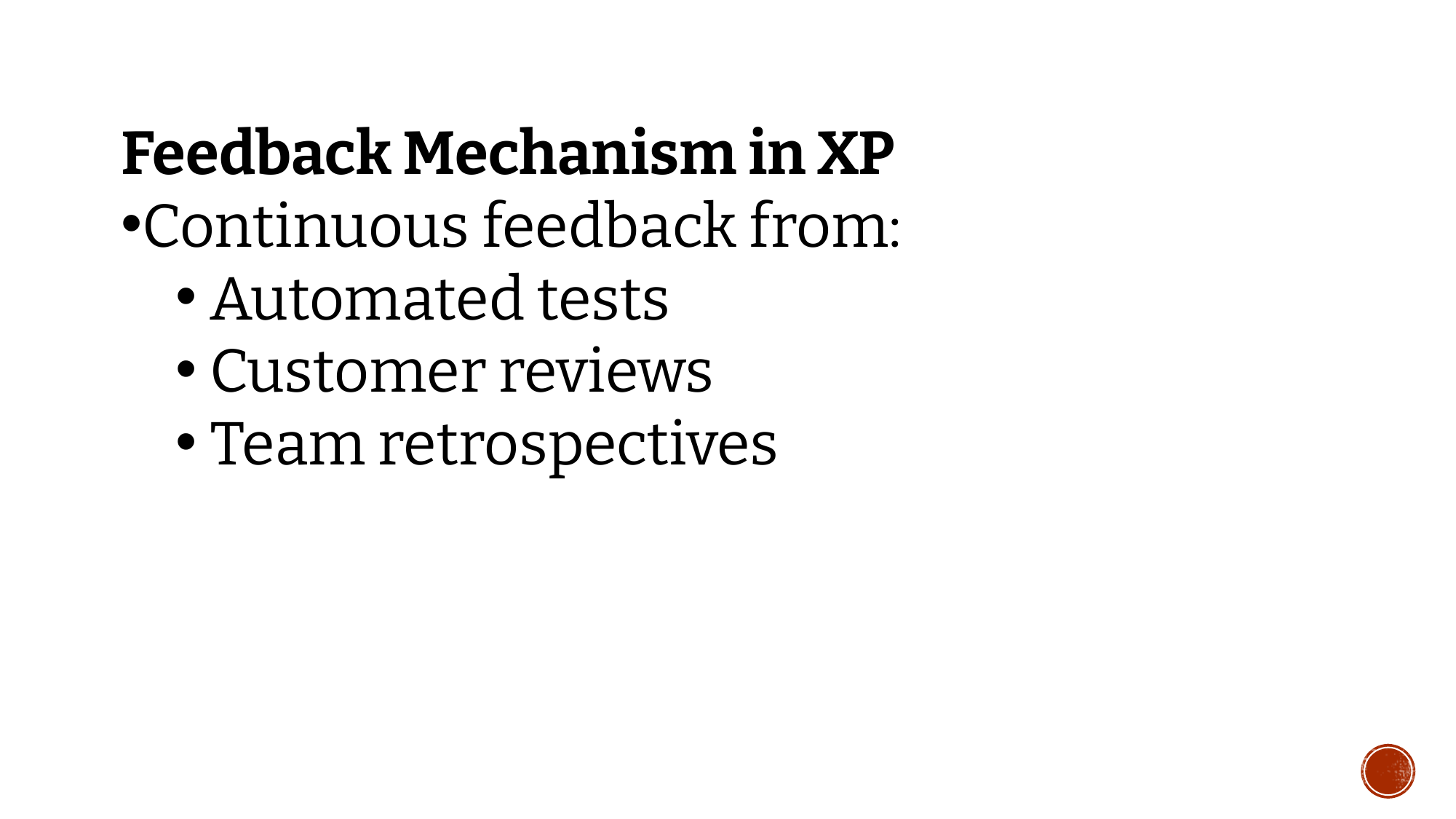

Feedback Mechanism in XP
Continuous feedback from:
Automated tests
Customer reviews
Team retrospectives